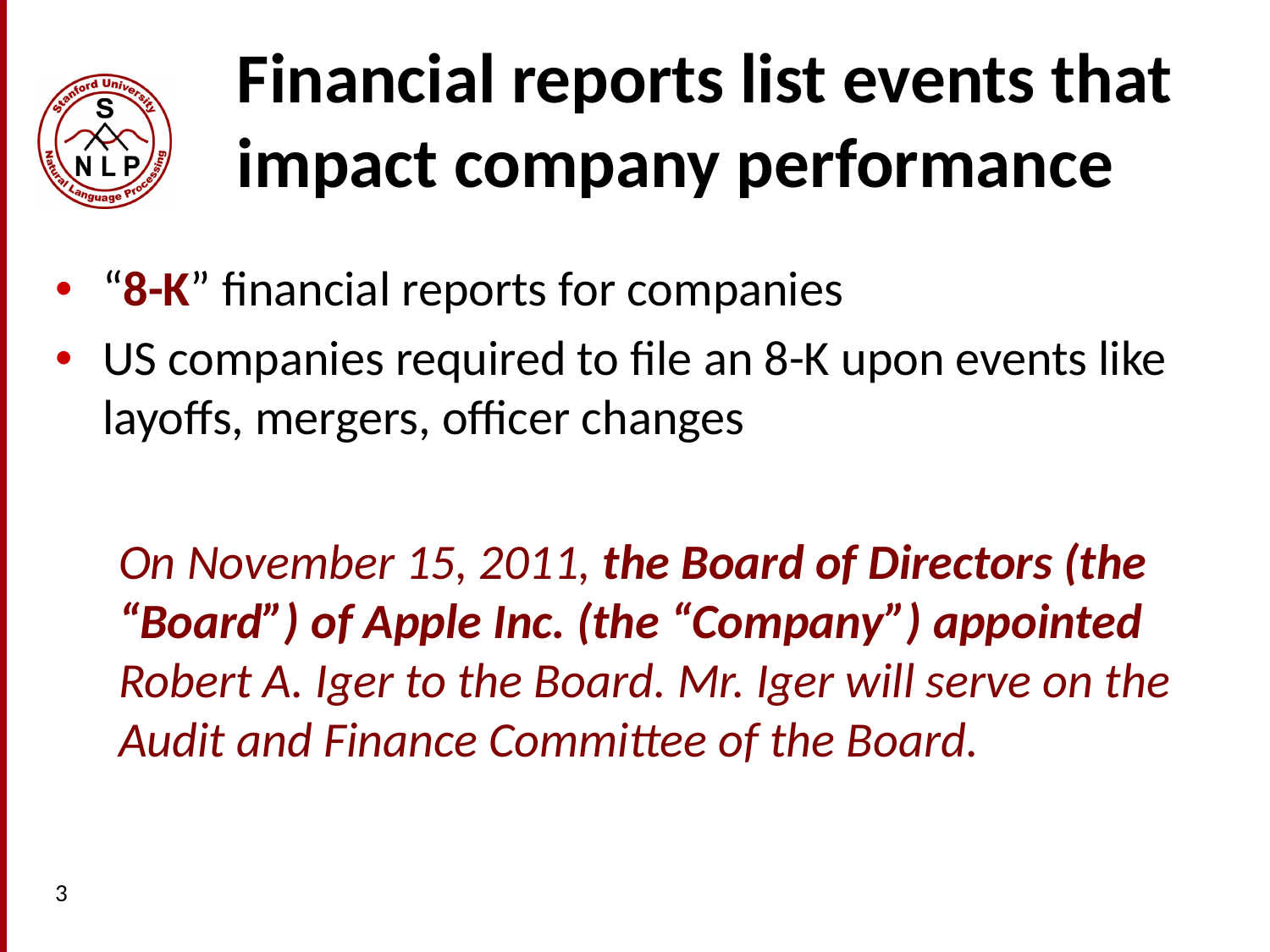

# Financial reports list events that impact company performance
“8-K” financial reports for companies
US companies required to file an 8-K upon events like layoffs, mergers, officer changes

On November 15, 2011, the Board of Directors (the “Board”) of Apple Inc. (the “Company”) appointed Robert A. Iger to the Board. Mr. Iger will serve on the Audit and Finance Committee of the Board.
3